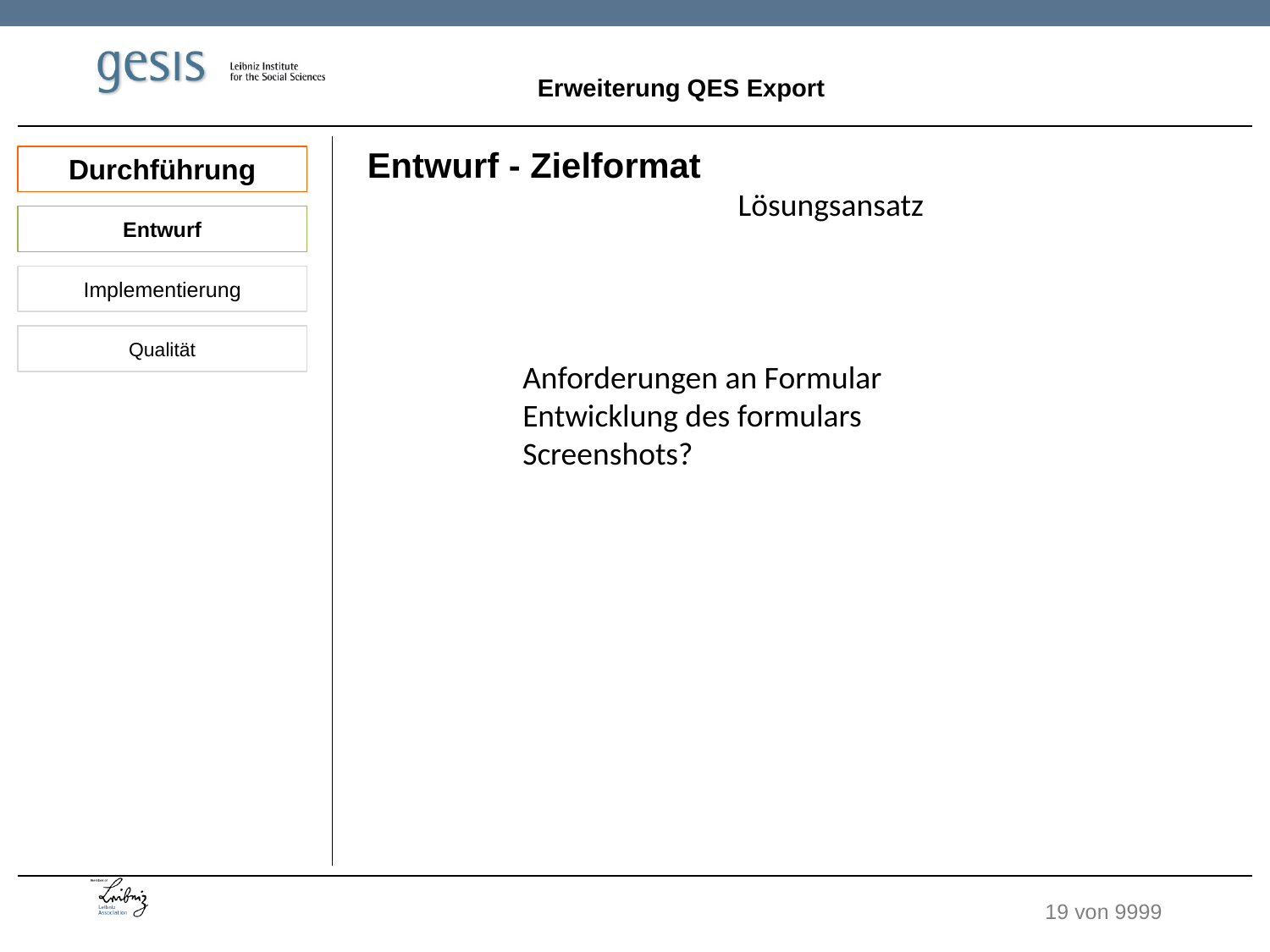

Erweiterung QES Export
Entwurf - Zielformat
Durchführung
Lösungsansatz
Entwurf
Implementierung
Qualität
Anforderungen an Formular
Entwicklung des formulars
Screenshots?
19